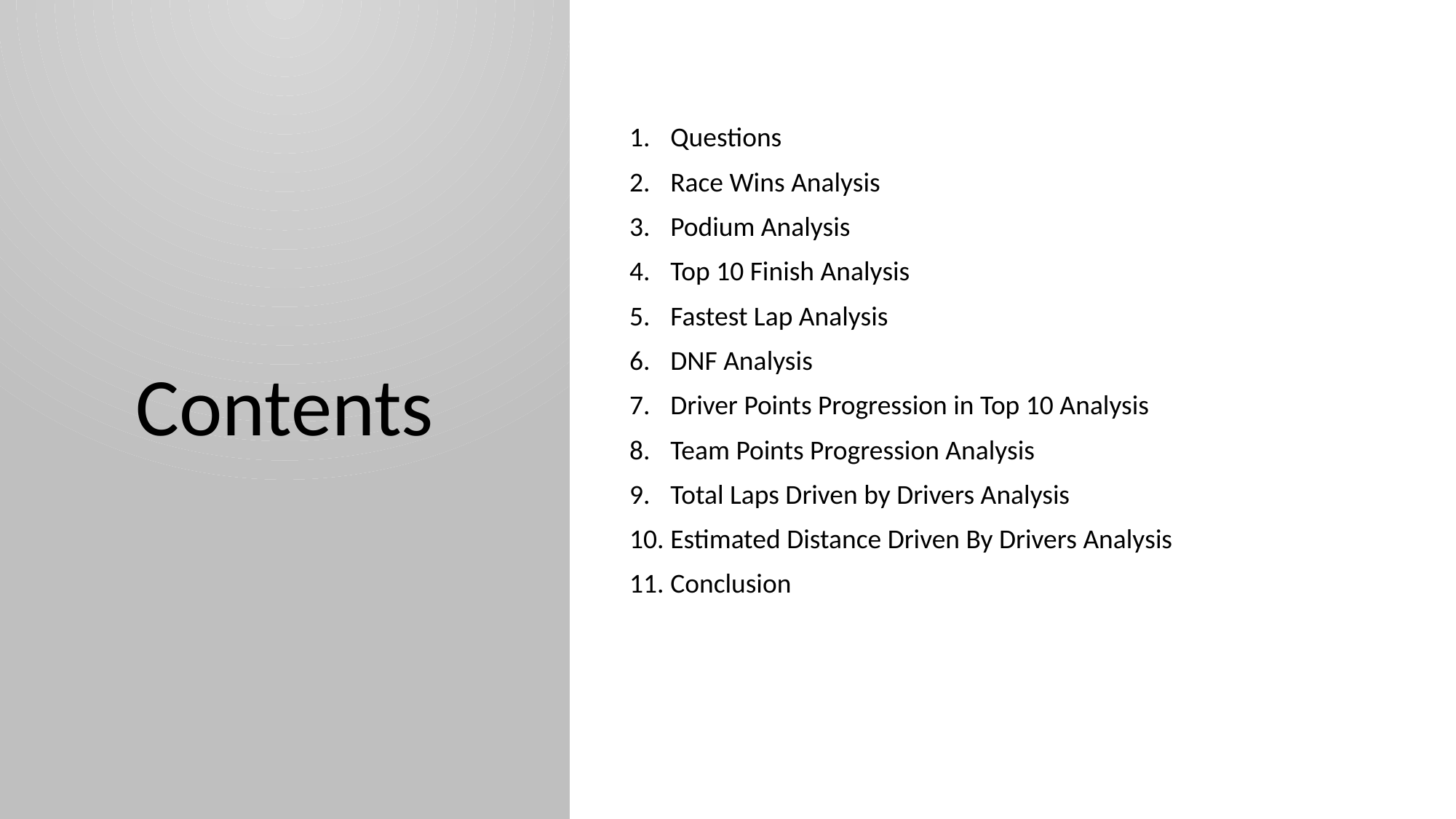

Contents
Questions
Race Wins Analysis
Podium Analysis
Top 10 Finish Analysis
Fastest Lap Analysis
DNF Analysis
Driver Points Progression in Top 10 Analysis
Team Points Progression Analysis
Total Laps Driven by Drivers Analysis
Estimated Distance Driven By Drivers Analysis
Conclusion